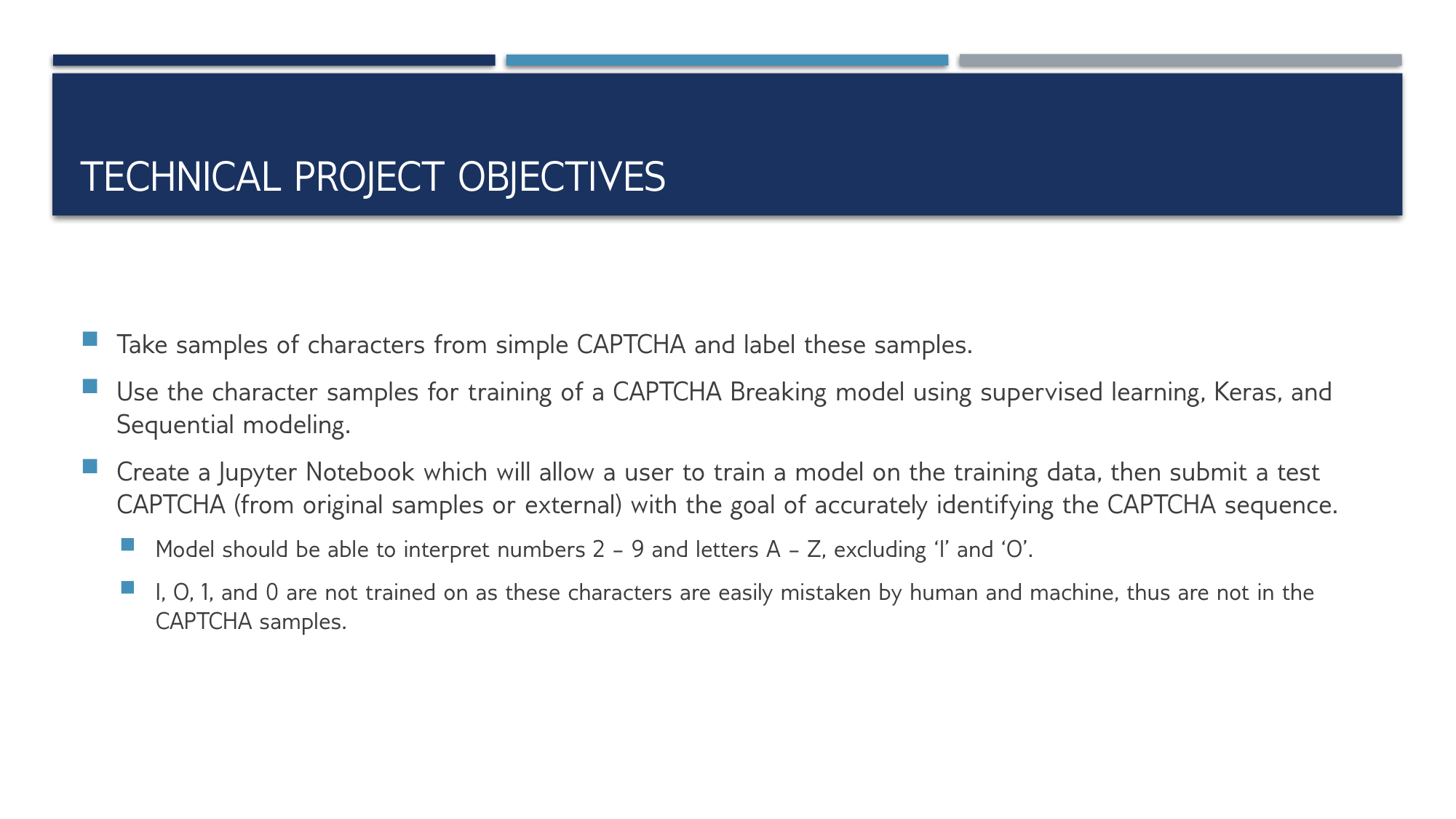

# Technical Project Objectives
Take samples of characters from simple CAPTCHA and label these samples.
Use the character samples for training of a CAPTCHA Breaking model using supervised learning, Keras, and Sequential modeling.
Create a Jupyter Notebook which will allow a user to train a model on the training data, then submit a test CAPTCHA (from original samples or external) with the goal of accurately identifying the CAPTCHA sequence.
Model should be able to interpret numbers 2 – 9 and letters A – Z, excluding ‘I’ and ‘O’.
I, O, 1, and 0 are not trained on as these characters are easily mistaken by human and machine, thus are not in the CAPTCHA samples.